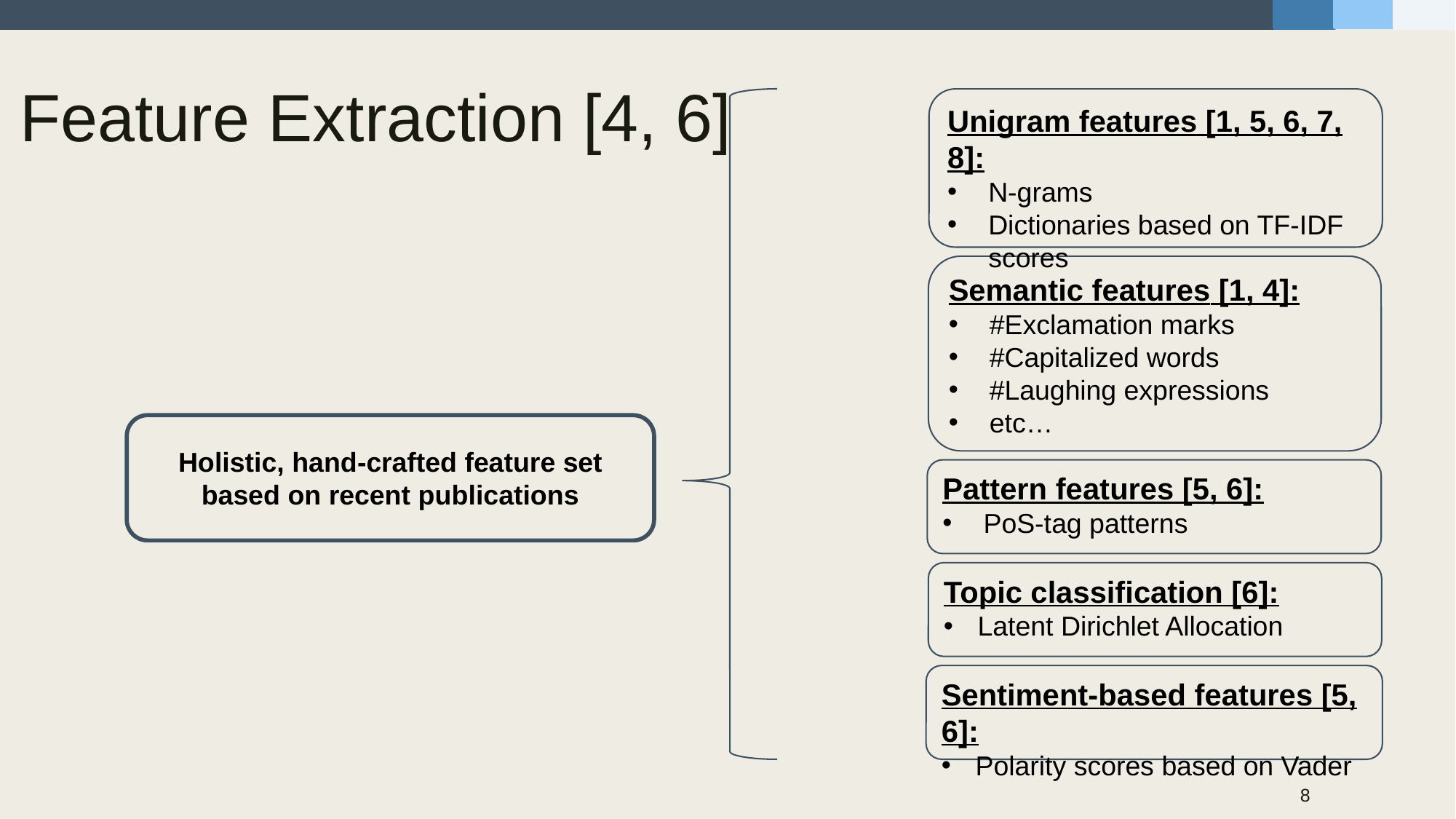

# Feature Extraction [4, 6]

Unigram features [1, 5, 6, 7, 8]:
N-grams
Dictionaries based on TF-IDF scores
Semantic features [1, 4]:
#Exclamation marks
#Capitalized words
#Laughing expressions
etc…
Holistic, hand-crafted feature set based on recent publications
Pattern features [5, 6]:
PoS-tag patterns
Topic classification [6]:
Latent Dirichlet Allocation
Sentiment-based features [5, 6]:
Polarity scores based on Vader
8